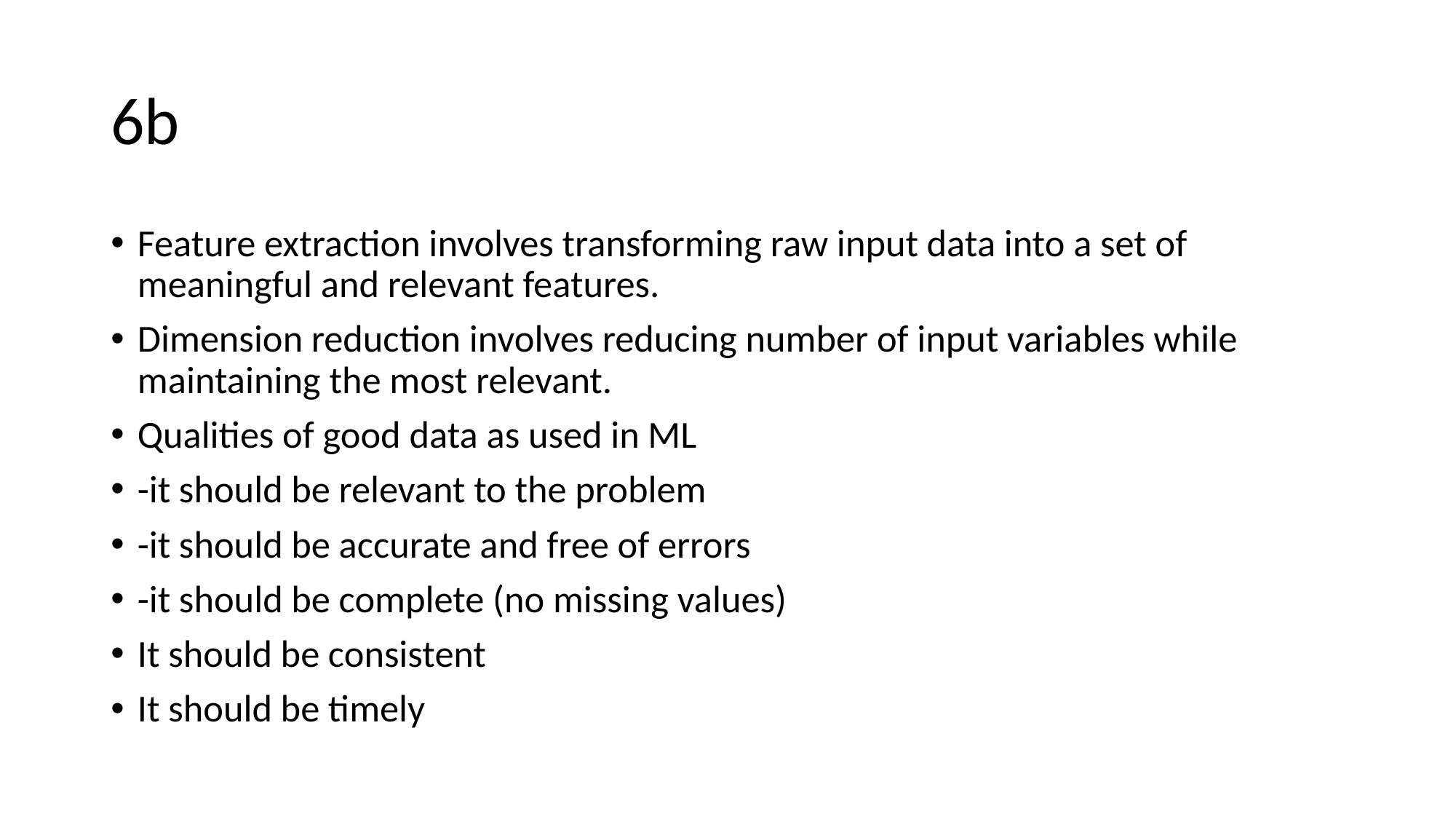

# 6b
Feature extraction involves transforming raw input data into a set of meaningful and relevant features.
Dimension reduction involves reducing number of input variables while maintaining the most relevant.
Qualities of good data as used in ML
-it should be relevant to the problem
-it should be accurate and free of errors
-it should be complete (no missing values)
It should be consistent
It should be timely